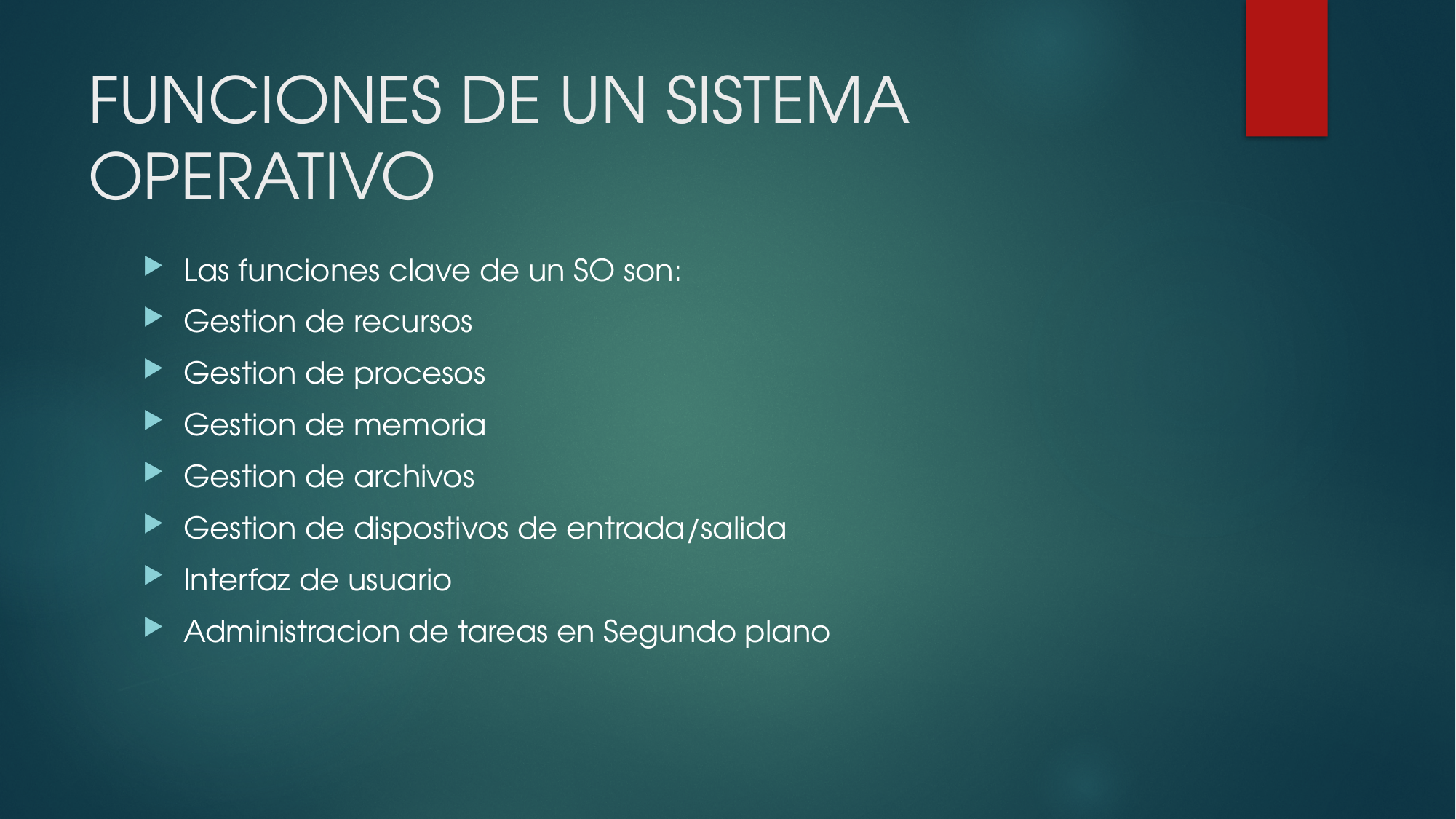

# FUNCIONES DE UN SISTEMA OPERATIVO
Las funciones clave de un SO son:
Gestion de recursos
Gestion de procesos
Gestion de memoria
Gestion de archivos
Gestion de dispostivos de entrada/salida
Interfaz de usuario
Administracion de tareas en Segundo plano